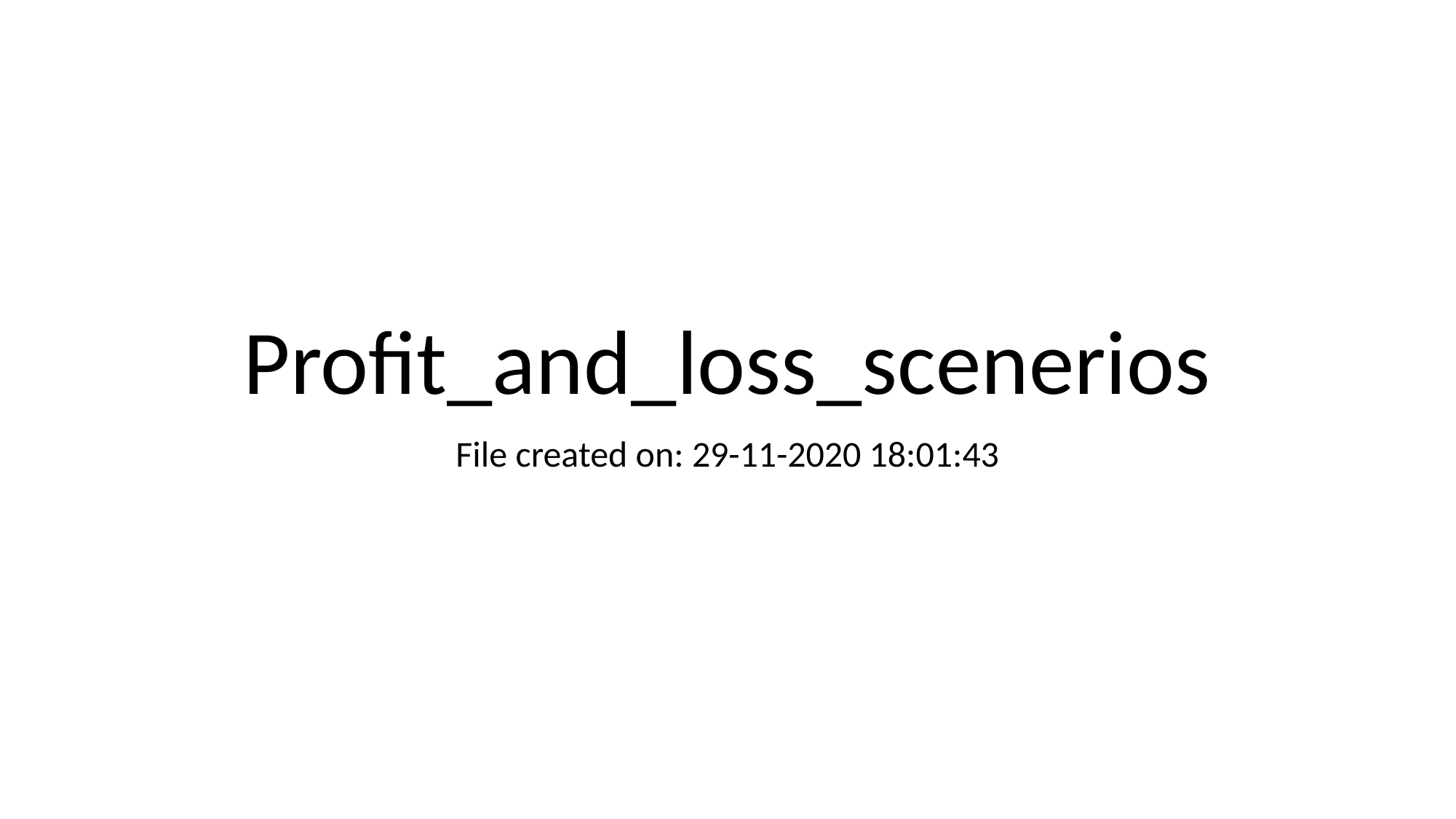

# Profit_and_loss_scenerios
File created on: 29-11-2020 18:01:43